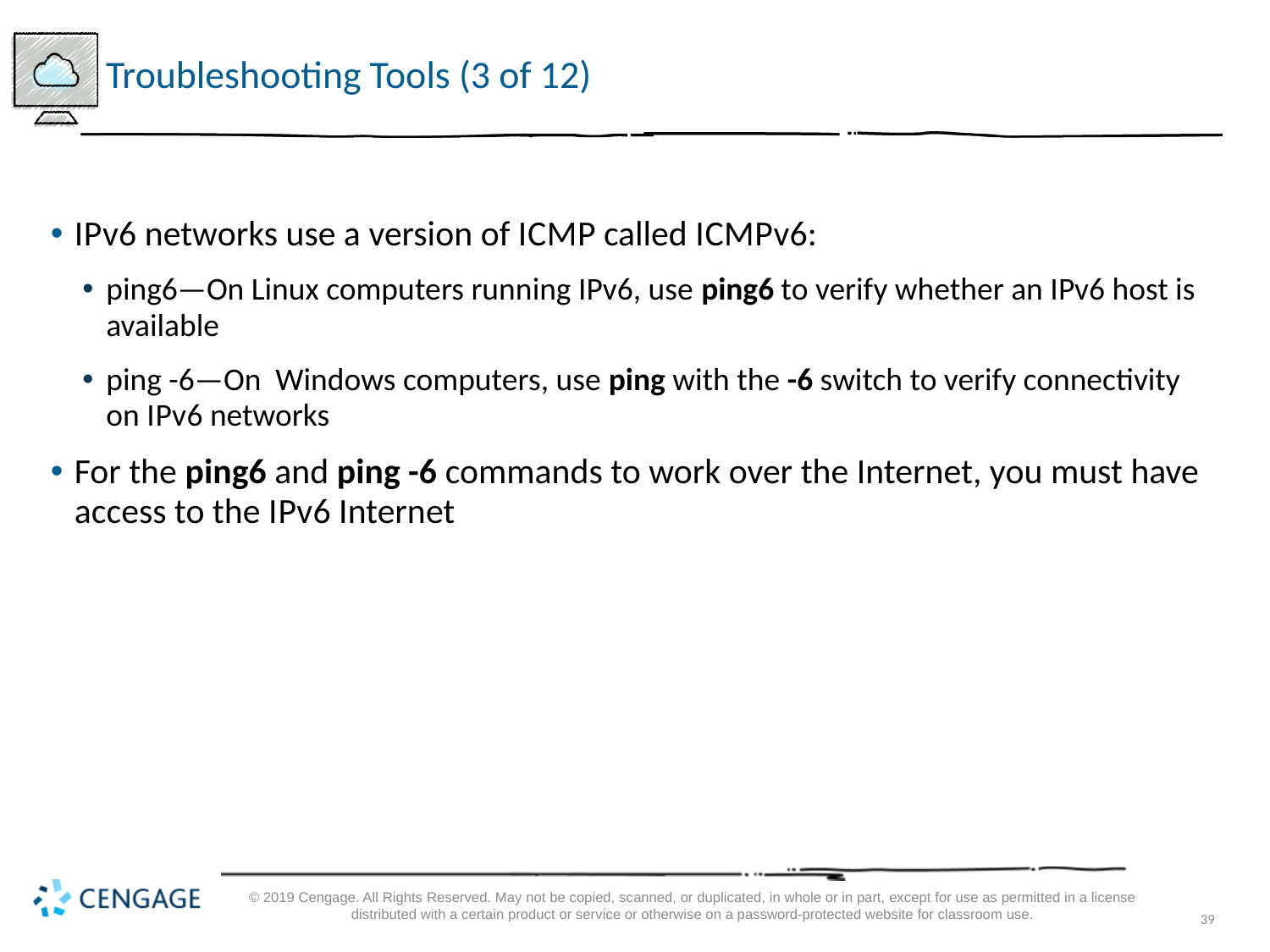

# Troubleshooting Tools (3 of 12)
I P v 6 networks use a version of I C M P called I C M P v 6:
ping6—On Linux computers running IPv6, use ping6 to verify whether an IPv6 host is available
ping -6—On  Windows computers, use ping with the -6 switch to verify connectivity on I P v 6 networks
For the ping6 and ping -6 commands to work over the Internet, you must have access to the I P v 6 Internet
© 2019 Cengage. All Rights Reserved. May not be copied, scanned, or duplicated, in whole or in part, except for use as permitted in a license distributed with a certain product or service or otherwise on a password-protected website for classroom use.